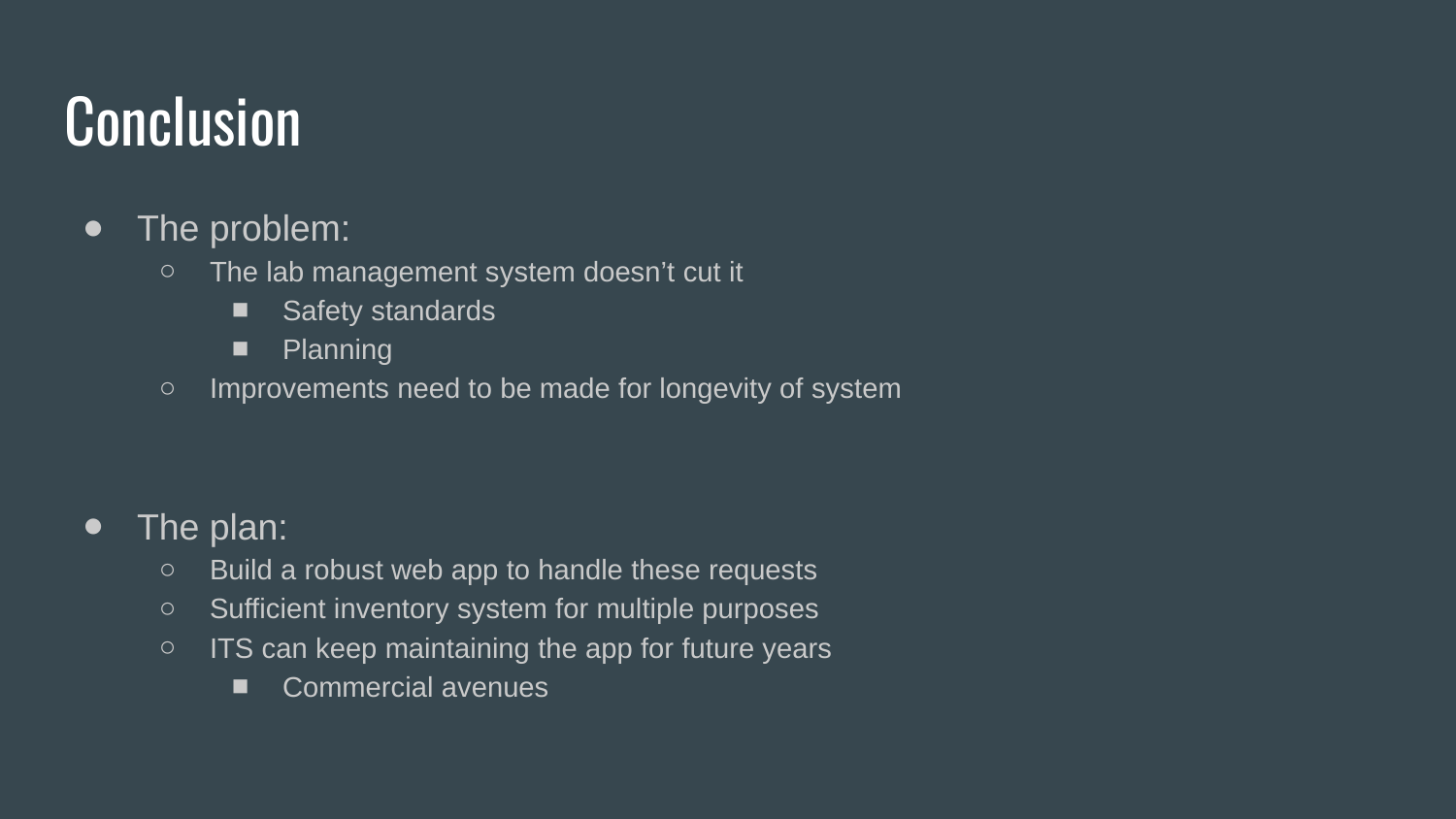

# Conclusion
The problem:
The lab management system doesn’t cut it
Safety standards
Planning
Improvements need to be made for longevity of system

The plan:
Build a robust web app to handle these requests
Sufficient inventory system for multiple purposes
ITS can keep maintaining the app for future years
Commercial avenues